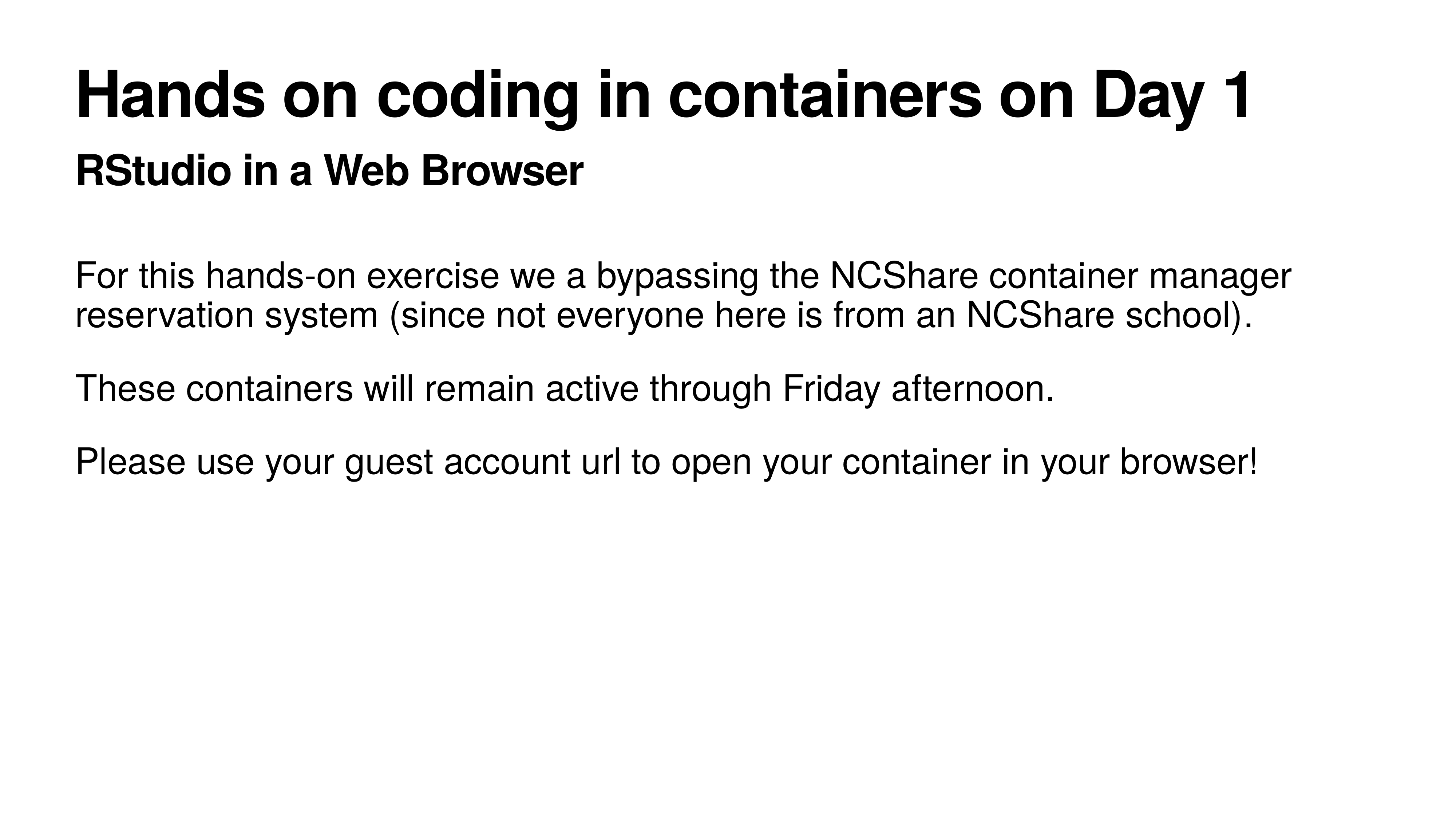

# Hands on coding in containers on Day 1
RStudio in a Web Browser
For this hands-on exercise we a bypassing the NCShare container manager reservation system (since not everyone here is from an NCShare school).
These containers will remain active through Friday afternoon.
Please use your guest account url to open your container in your browser!